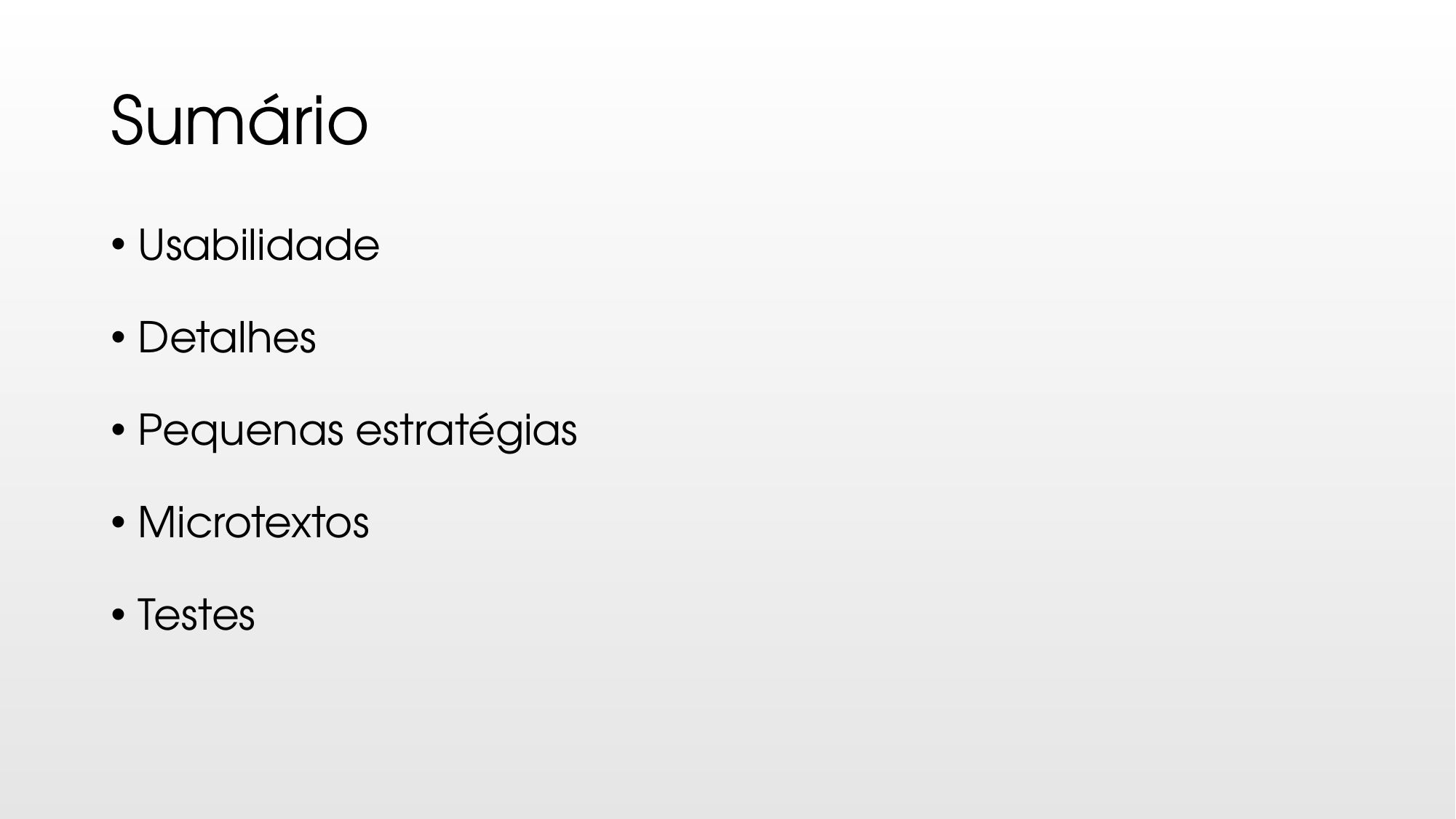

# Sumário
Usabilidade

Detalhes

Pequenas estratégias

Microtextos

Testes